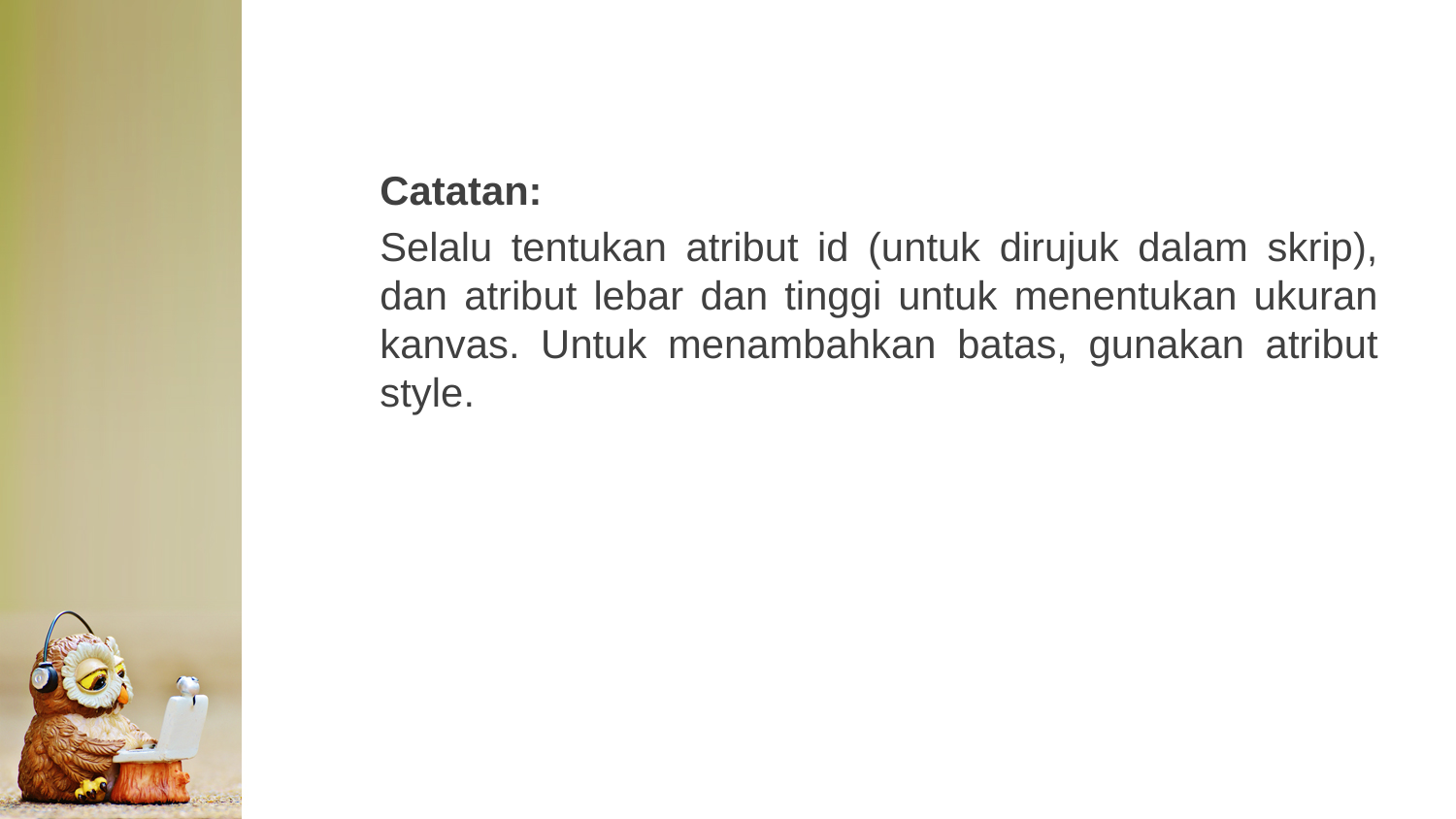

Catatan:
Selalu tentukan atribut id (untuk dirujuk dalam skrip), dan atribut lebar dan tinggi untuk menentukan ukuran kanvas. Untuk menambahkan batas, gunakan atribut style.